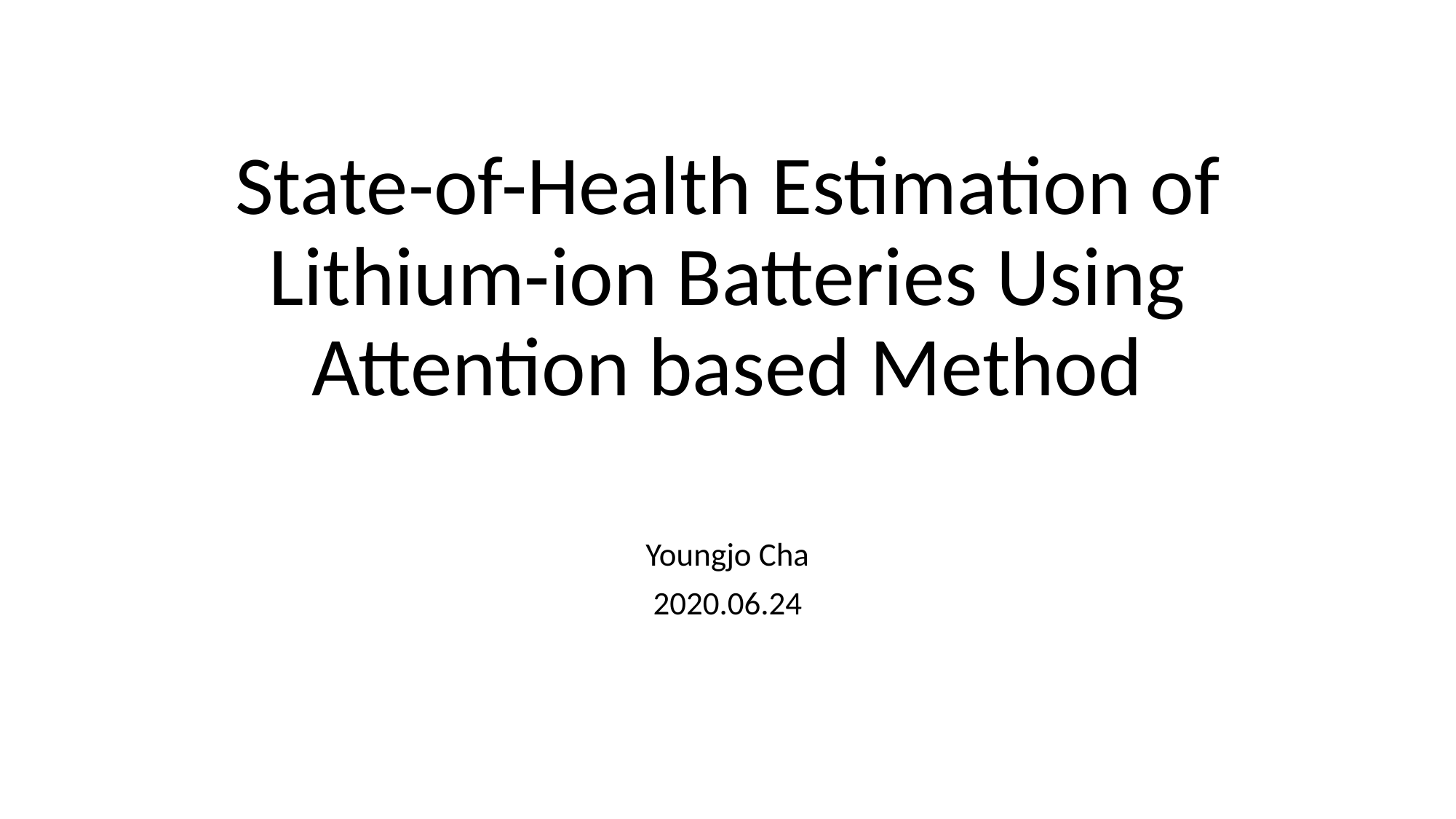

# State-of-Health Estimation of Lithium-ion Batteries Using Attention based Method

Youngjo Cha
2020.06.24